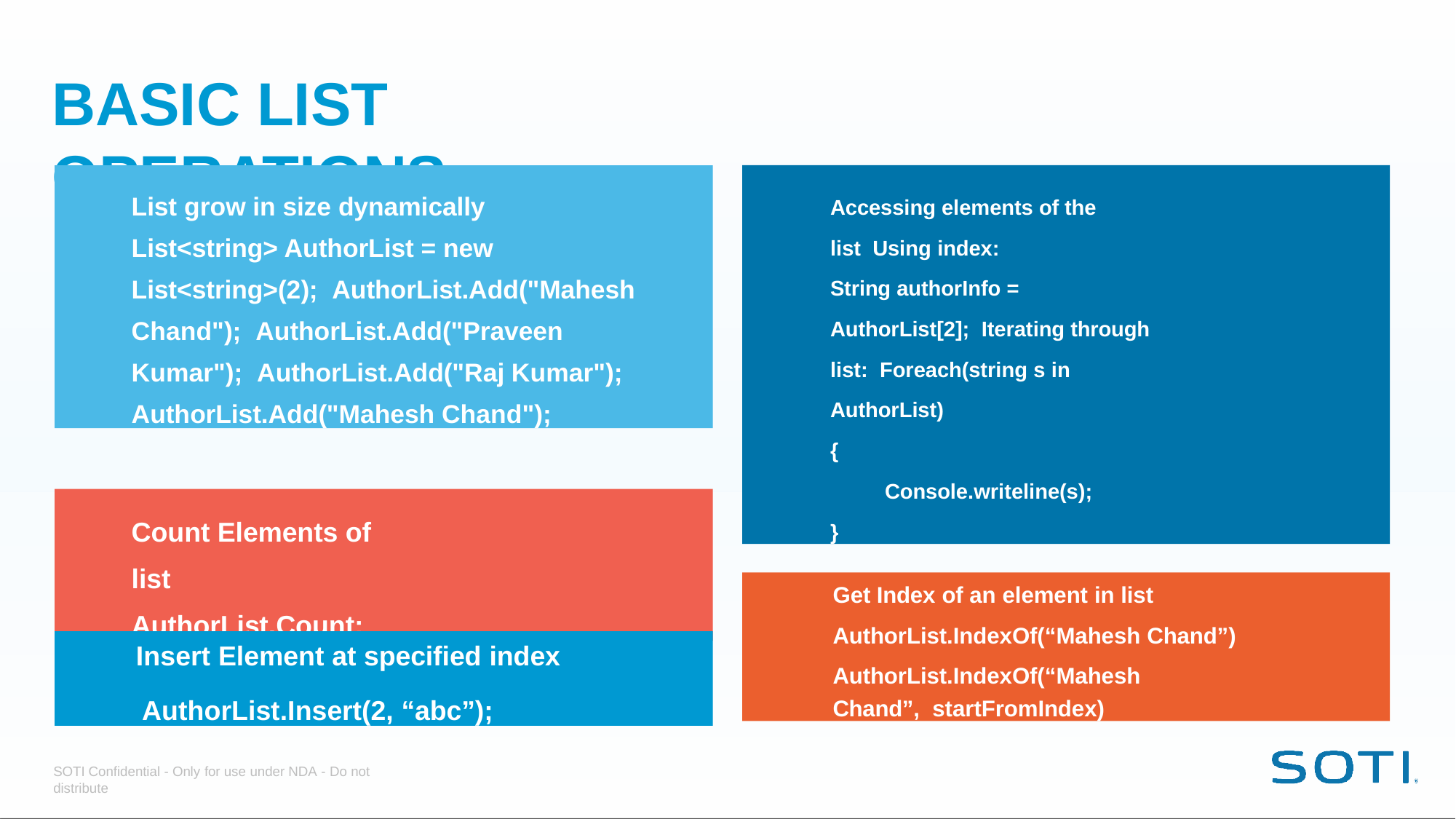

# BASIC LIST OPERATIONS
List grow in size dynamically
List<string> AuthorList = new List<string>(2);  AuthorList.Add("Mahesh Chand");  AuthorList.Add("Praveen Kumar");  AuthorList.Add("Raj Kumar");  AuthorList.Add("Mahesh Chand");
Accessing elements of the list  Using index:
String authorInfo = AuthorList[2];  Iterating through list:  Foreach(string s in AuthorList)
{
Console.writeline(s);
}
Count Elements of list  AuthorList.Count;
Get Index of an element in list
AuthorList.IndexOf(“Mahesh Chand”)
AuthorList.IndexOf(“Mahesh Chand”,  startFromIndex)
Insert Element at specified index
AuthorList.Insert(2, “abc”);
SOTI Confidential - Only for use under NDA - Do not distribute